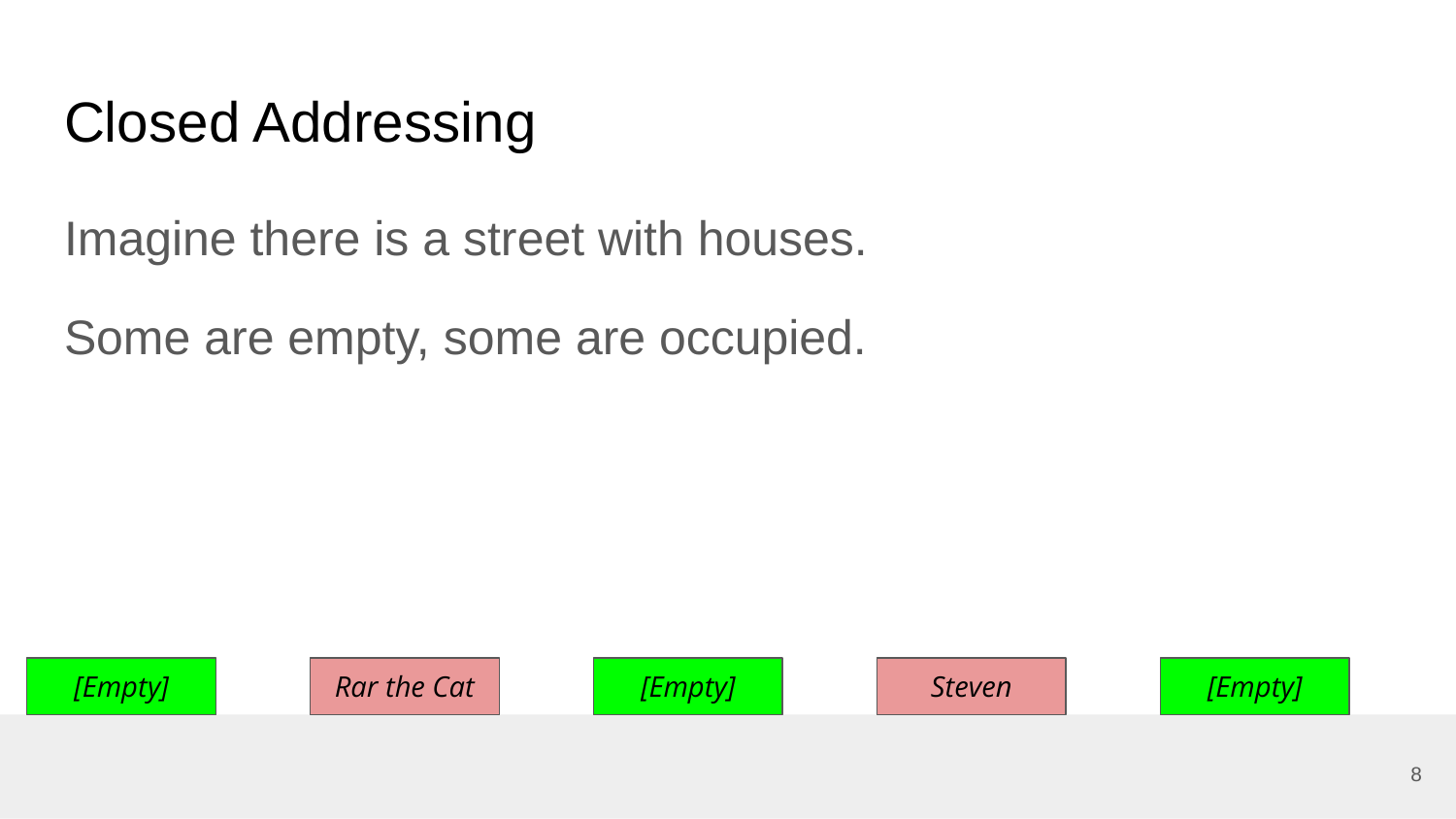

# Closed Addressing
Imagine there is a street with houses.
Some are empty, some are occupied.
[Empty]
Rar the Cat
[Empty]
Steven
[Empty]

8